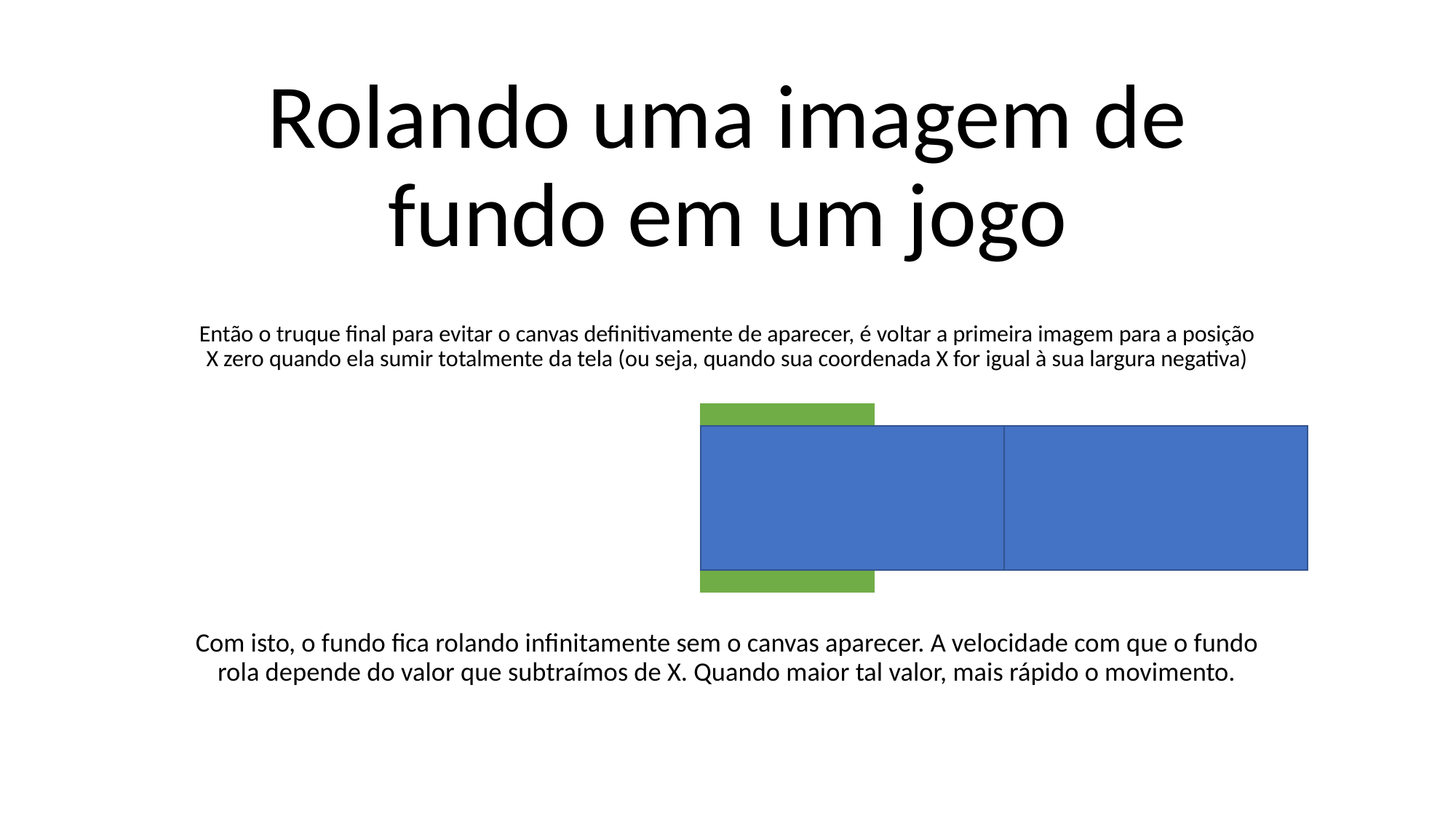

# Rolando uma imagem de fundo em um jogo
Então o truque final para evitar o canvas definitivamente de aparecer, é voltar a primeira imagem para a posição X zero quando ela sumir totalmente da tela (ou seja, quando sua coordenada X for igual à sua largura negativa)

Com isto, o fundo fica rolando infinitamente sem o canvas aparecer. A velocidade com que o fundo rola depende do valor que subtraímos de X. Quando maior tal valor, mais rápido o movimento.